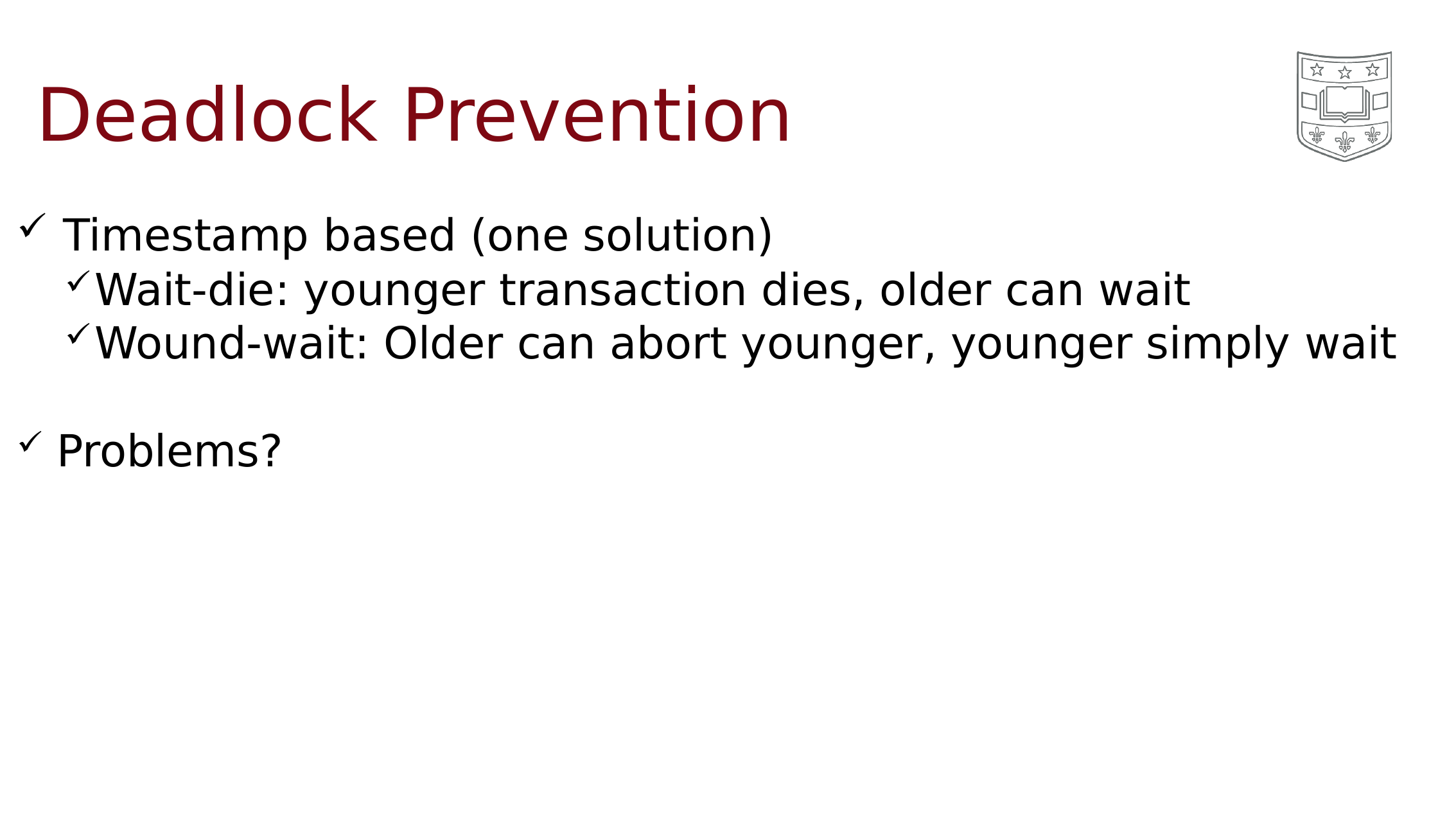

# Deadlock Prevention
Timestamp based (one solution)
Wait-die: younger transaction dies, older can wait
Wound-wait: Older can abort younger, younger simply wait

Problems?